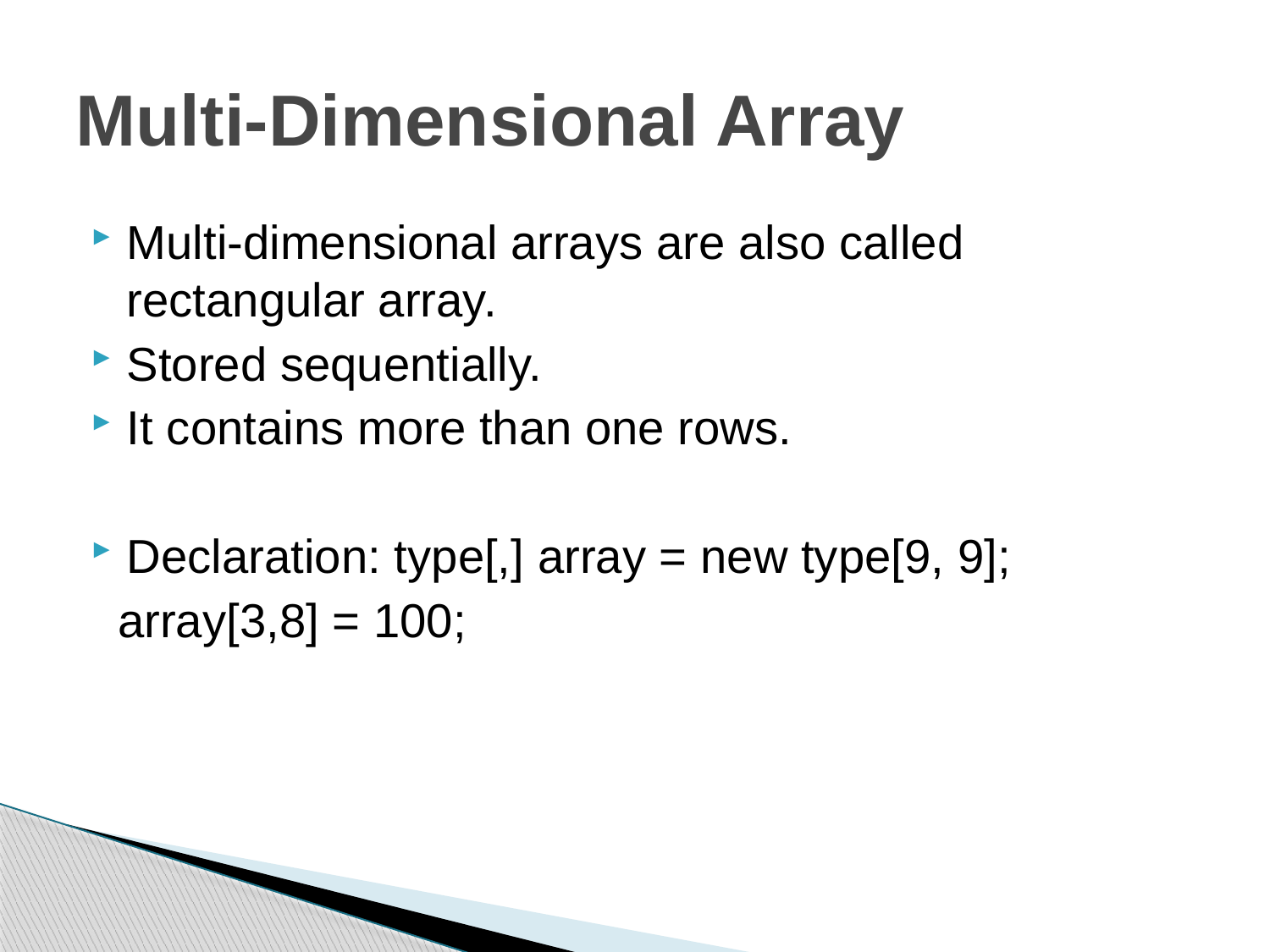

# Multi-Dimensional Array
Multi-dimensional arrays are also called rectangular array.
Stored sequentially.
It contains more than one rows.

Declaration: type[,] array = new type[9, 9];
  array[3,8] = 100;